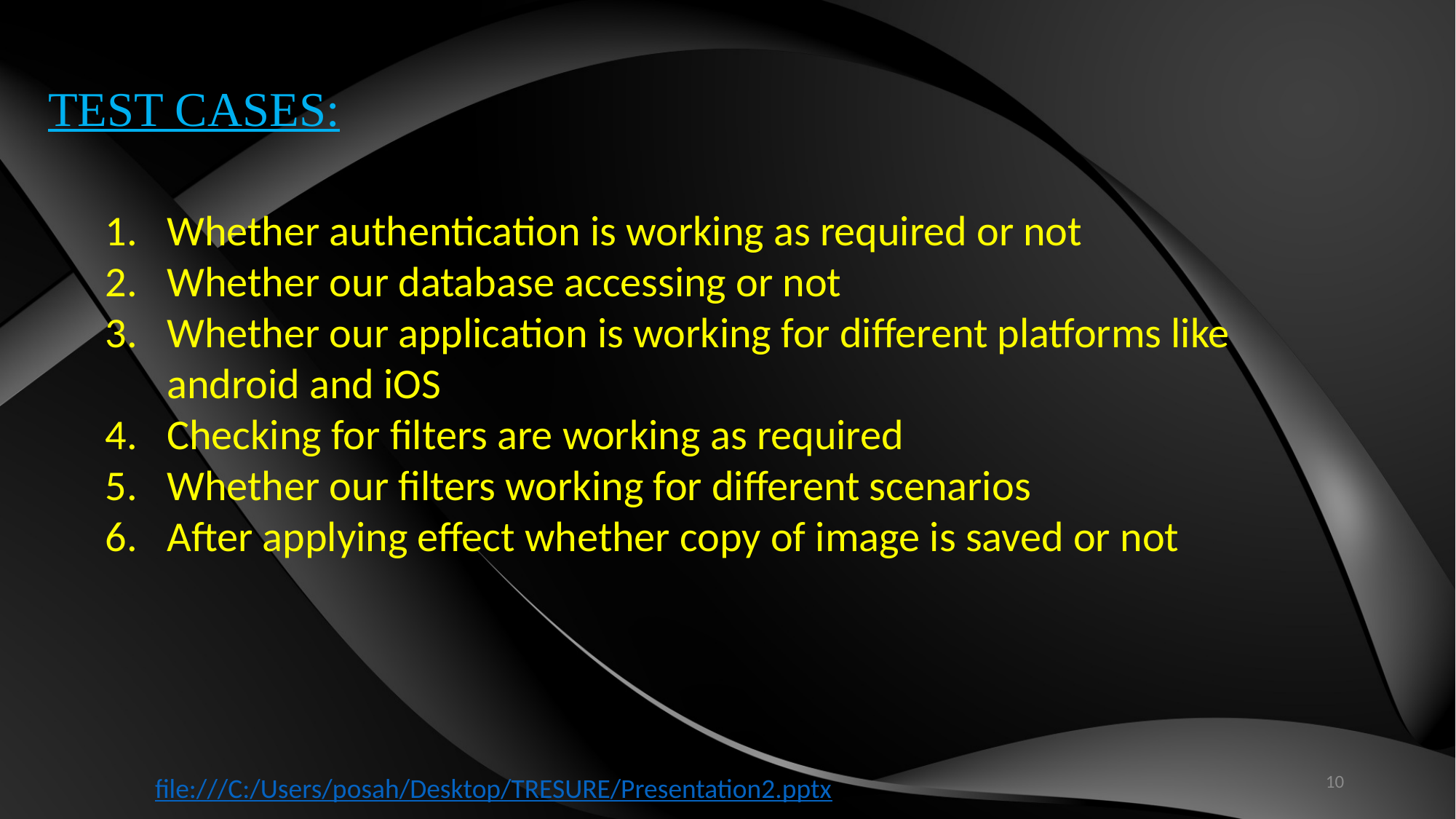

TEST CASES:
Whether authentication is working as required or not
Whether our database accessing or not
Whether our application is working for different platforms like android and iOS
Checking for filters are working as required
Whether our filters working for different scenarios
After applying effect whether copy of image is saved or not

10
file:///C:/Users/posah/Desktop/TRESURE/Presentation2.pptx